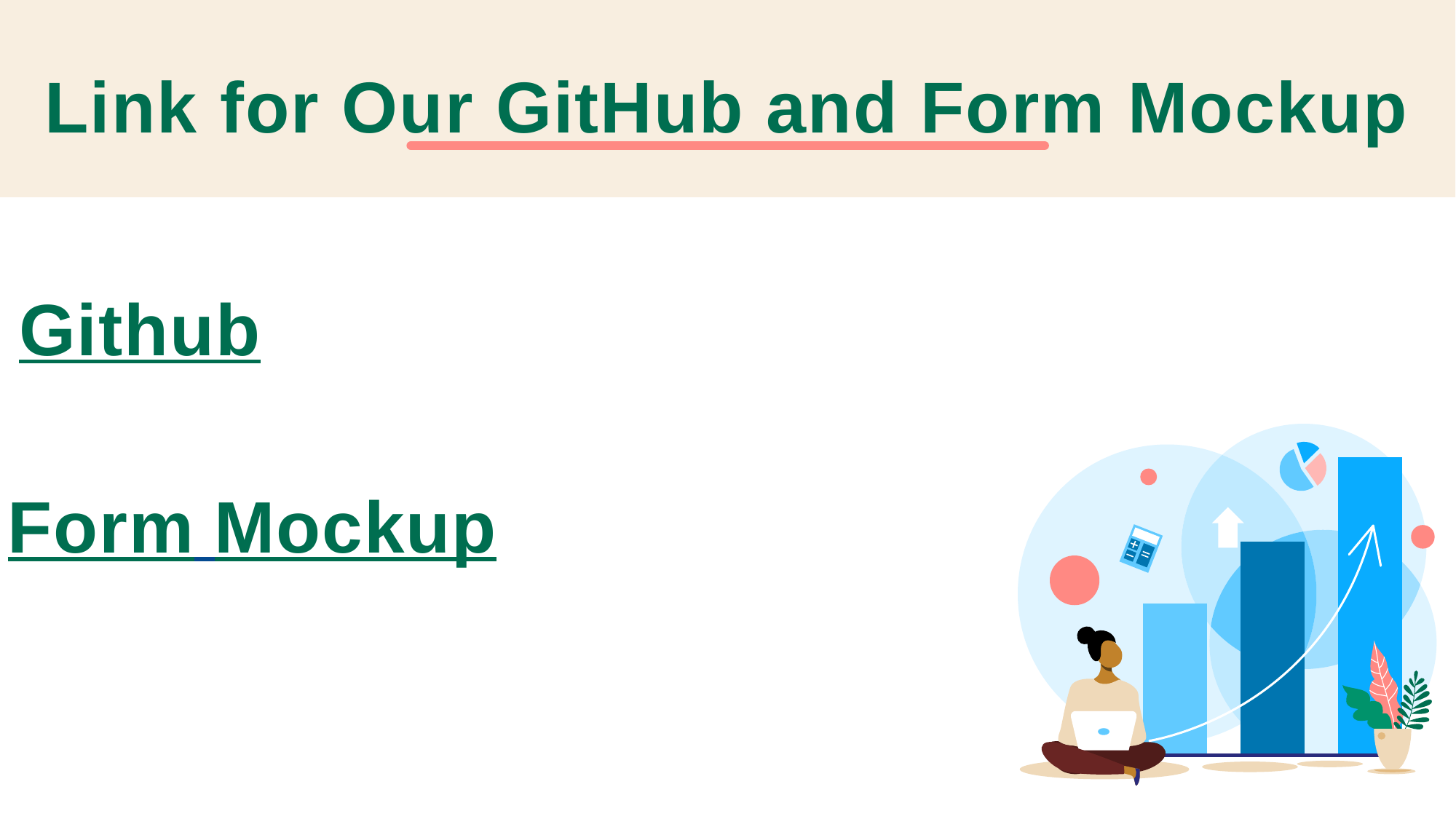

# Link for Our GitHub and Form Mockup
Github
Form Mockup